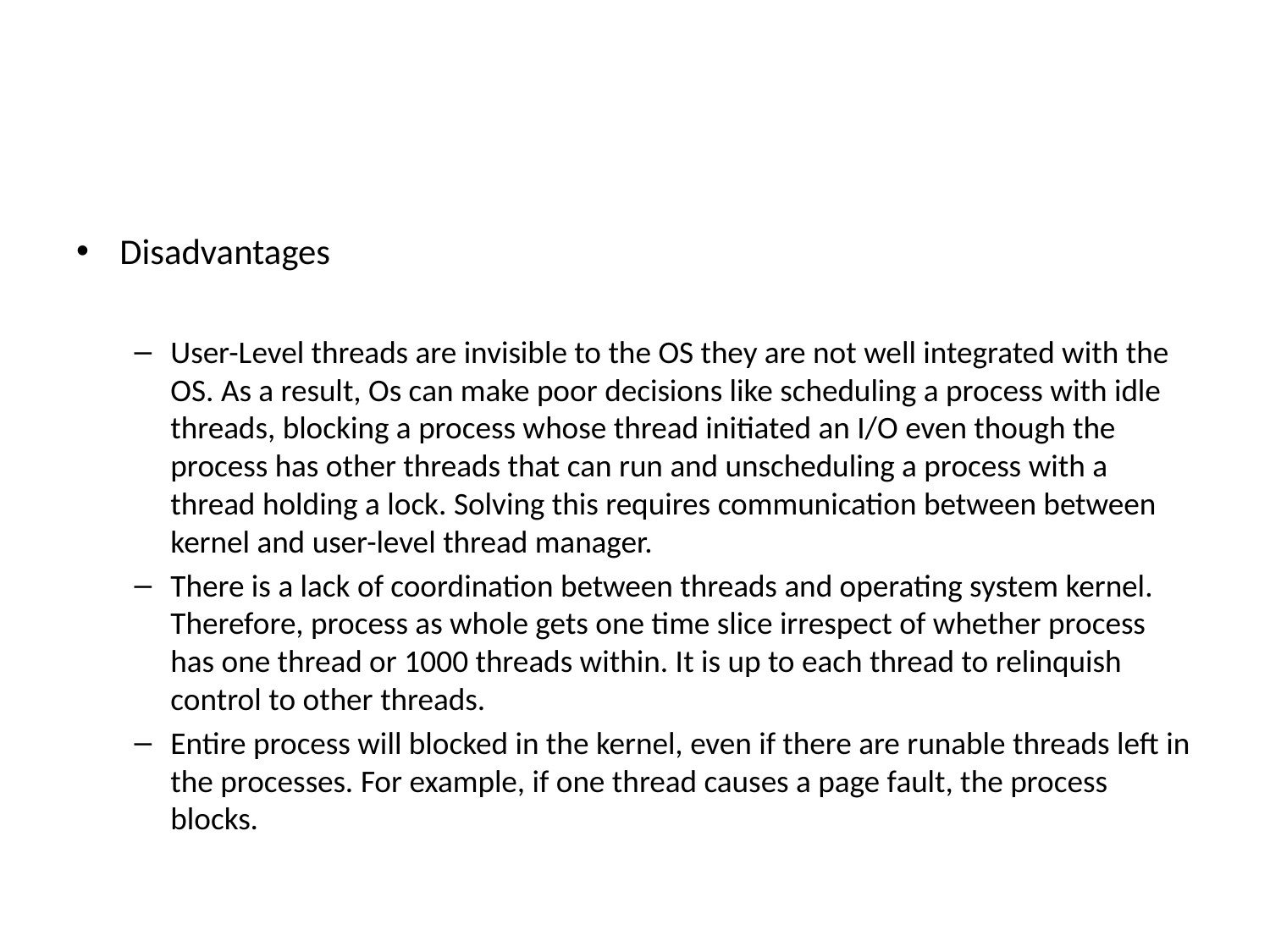

#
Disadvantages

User-Level threads are invisible to the OS they are not well integrated with the OS. As a result, Os can make poor decisions like scheduling a process with idle threads, blocking a process whose thread initiated an I/O even though the process has other threads that can run and unscheduling a process with a thread holding a lock. Solving this requires communication between between kernel and user-level thread manager.
There is a lack of coordination between threads and operating system kernel. Therefore, process as whole gets one time slice irrespect of whether process has one thread or 1000 threads within. It is up to each thread to relinquish control to other threads.
Entire process will blocked in the kernel, even if there are runable threads left in the processes. For example, if one thread causes a page fault, the process blocks.